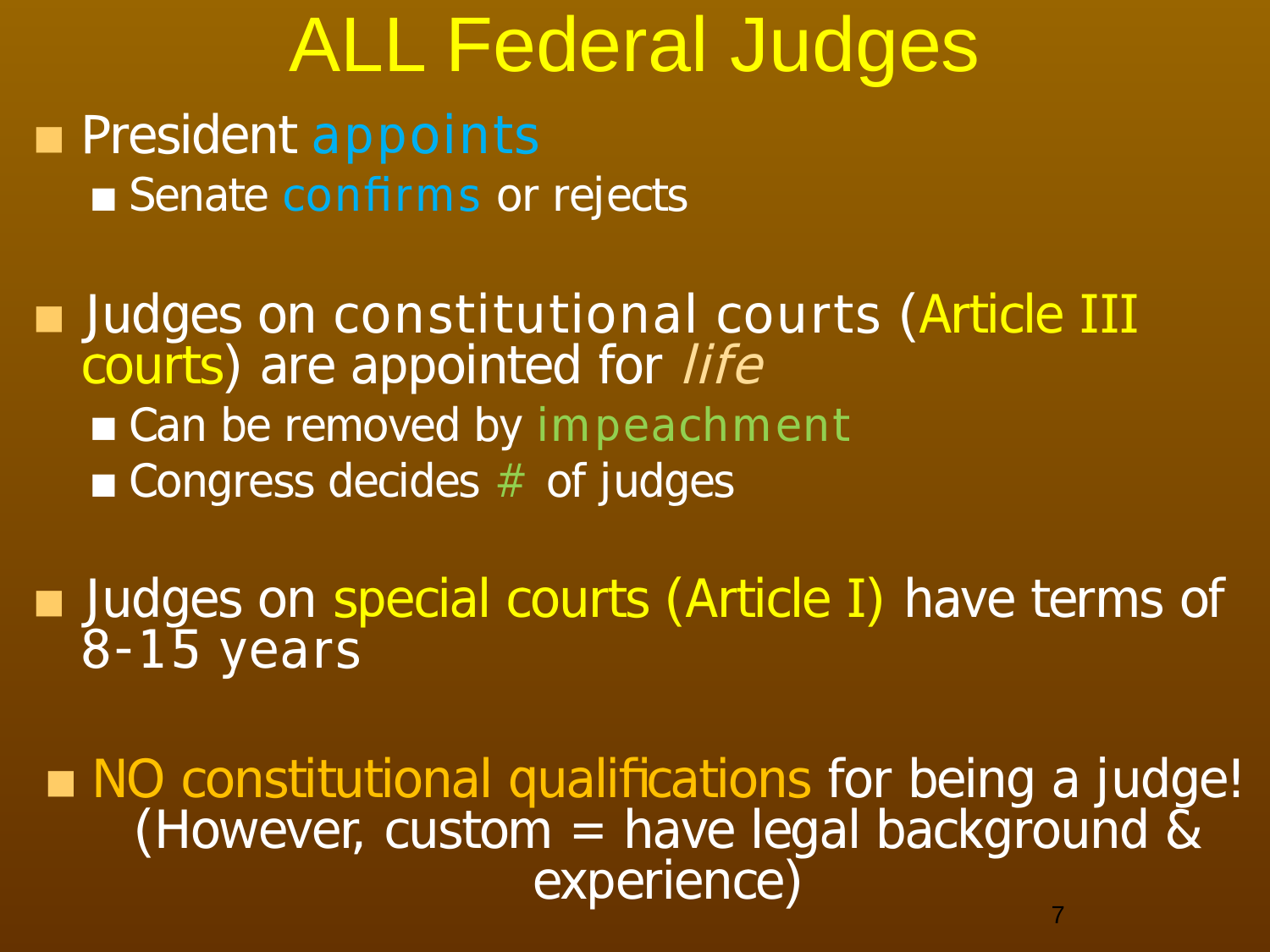

ALL Federal Judges
President appoints
Senate confirms or rejects

Judges on constitutional courts (Article III courts) are appointed for life
Can be removed by impeachment
Congress decides # of judges

Judges on special courts (Article I) have terms of 8-15 years

NO constitutional qualifications for being a judge! (However, custom = have legal background & experience)
7